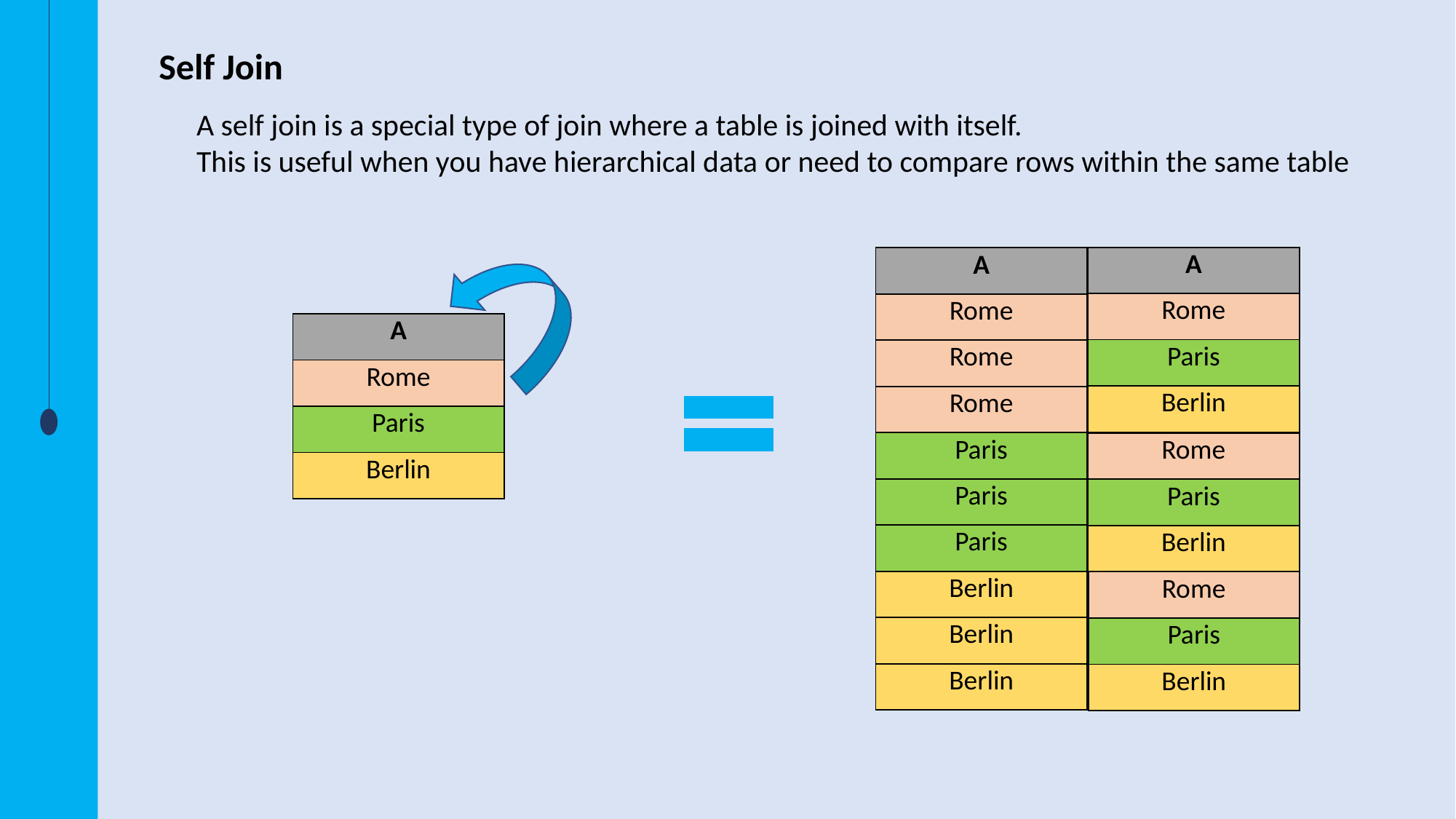

Self Join
A self join is a special type of join where a table is joined with itself.
This is useful when you have hierarchical data or need to compare rows within the same table
| A |
| --- |
| Rome |
| Paris |
| Berlin |
| A |
| --- |
| Rome |
| Rome |
| Rome |
| Paris |
| Paris |
| Paris |
| Berlin |
| Berlin |
| Berlin |

| A |
| --- |
| Rome |
| Paris |
| Berlin |

| Rome |
| --- |
| Paris |
| Berlin |
| Rome |
| --- |
| Paris |
| Berlin |